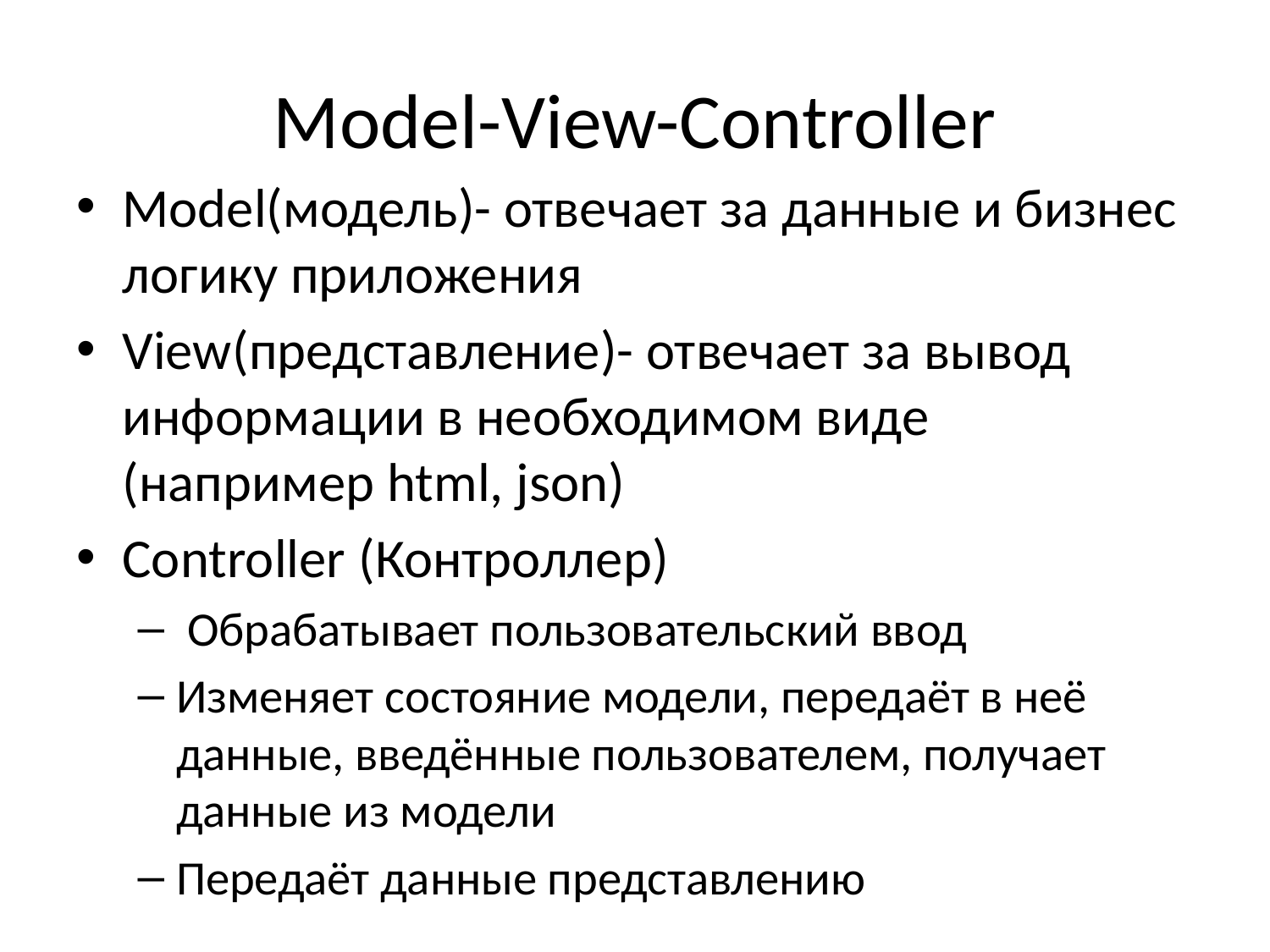

# Model-View-Controller
Model(модель)- отвечает за данные и бизнес логику приложения
View(представление)- отвечает за вывод информации в необходимом виде (например html, json)
Controller (Контроллер)
 Обрабатывает пользовательский ввод
Изменяет состояние модели, передаёт в неё данные, введённые пользователем, получает данные из модели
Передаёт данные представлению